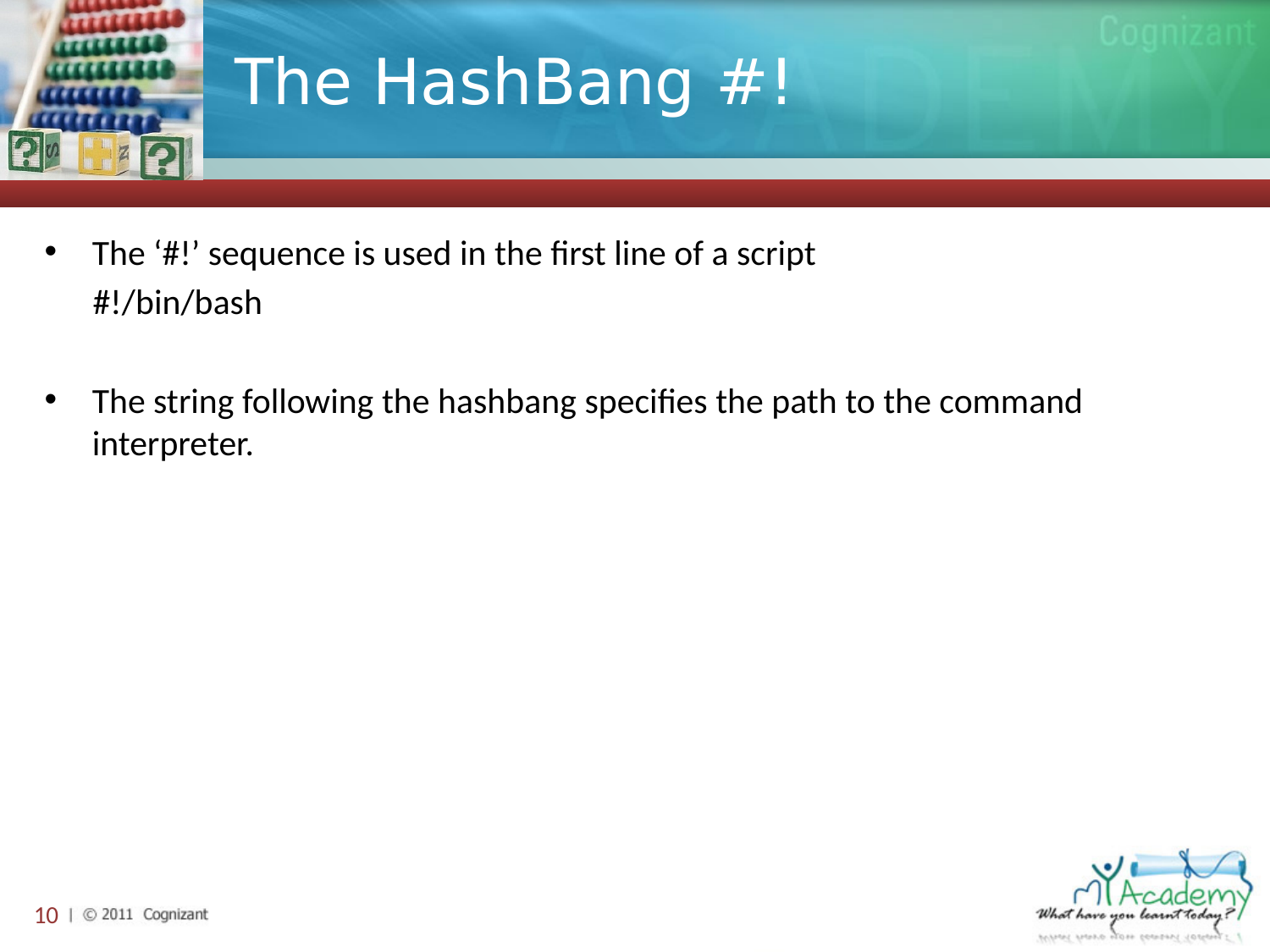

# The HashBang #!
The ‘#!’ sequence is used in the first line of a script
      #!/bin/bash

The string following the hashbang specifies the path to the command interpreter.

10